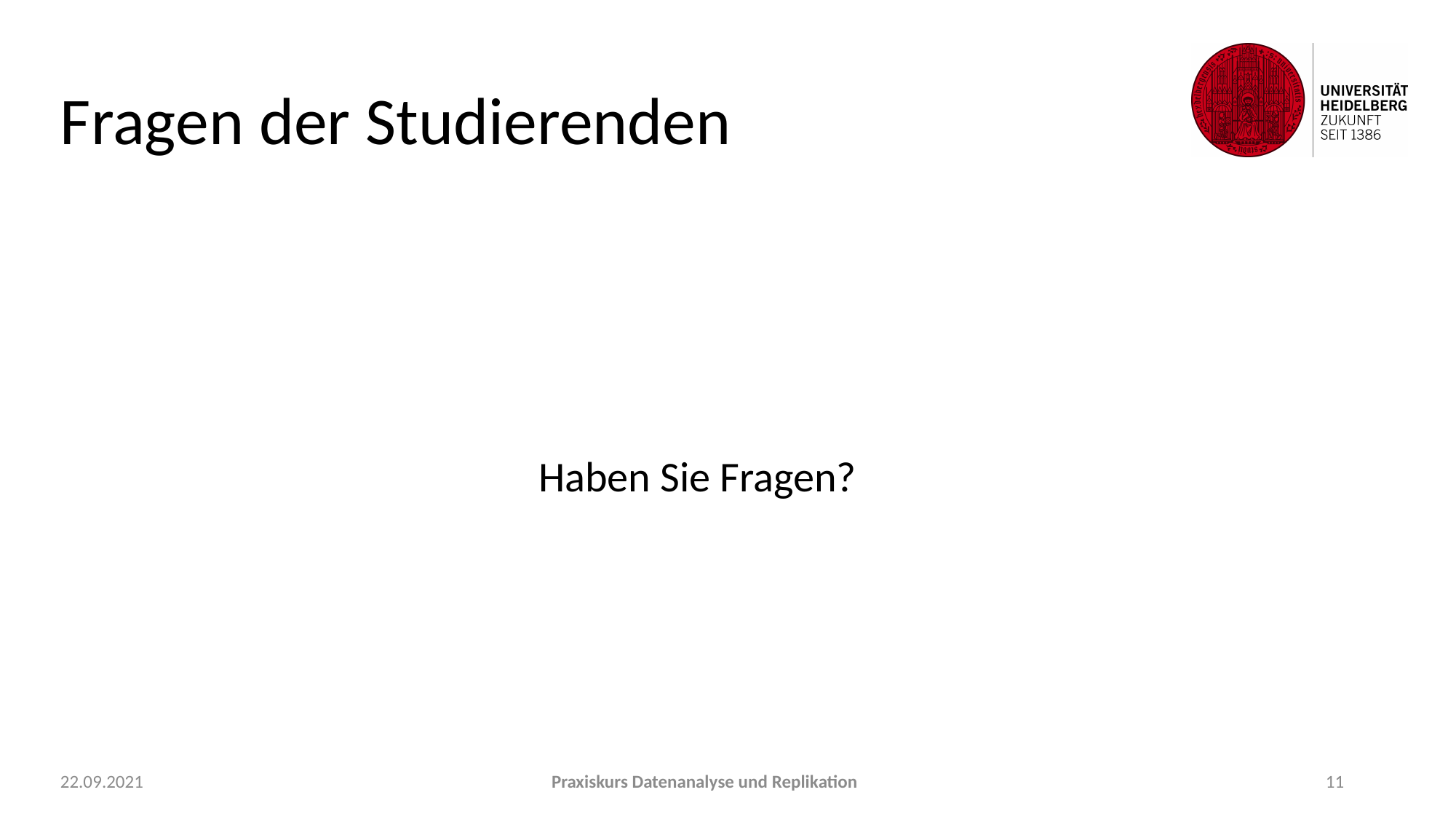

# Fragen der Studierenden
Haben Sie Fragen?
22.09.2021
Praxiskurs Datenanalyse und Replikation
11